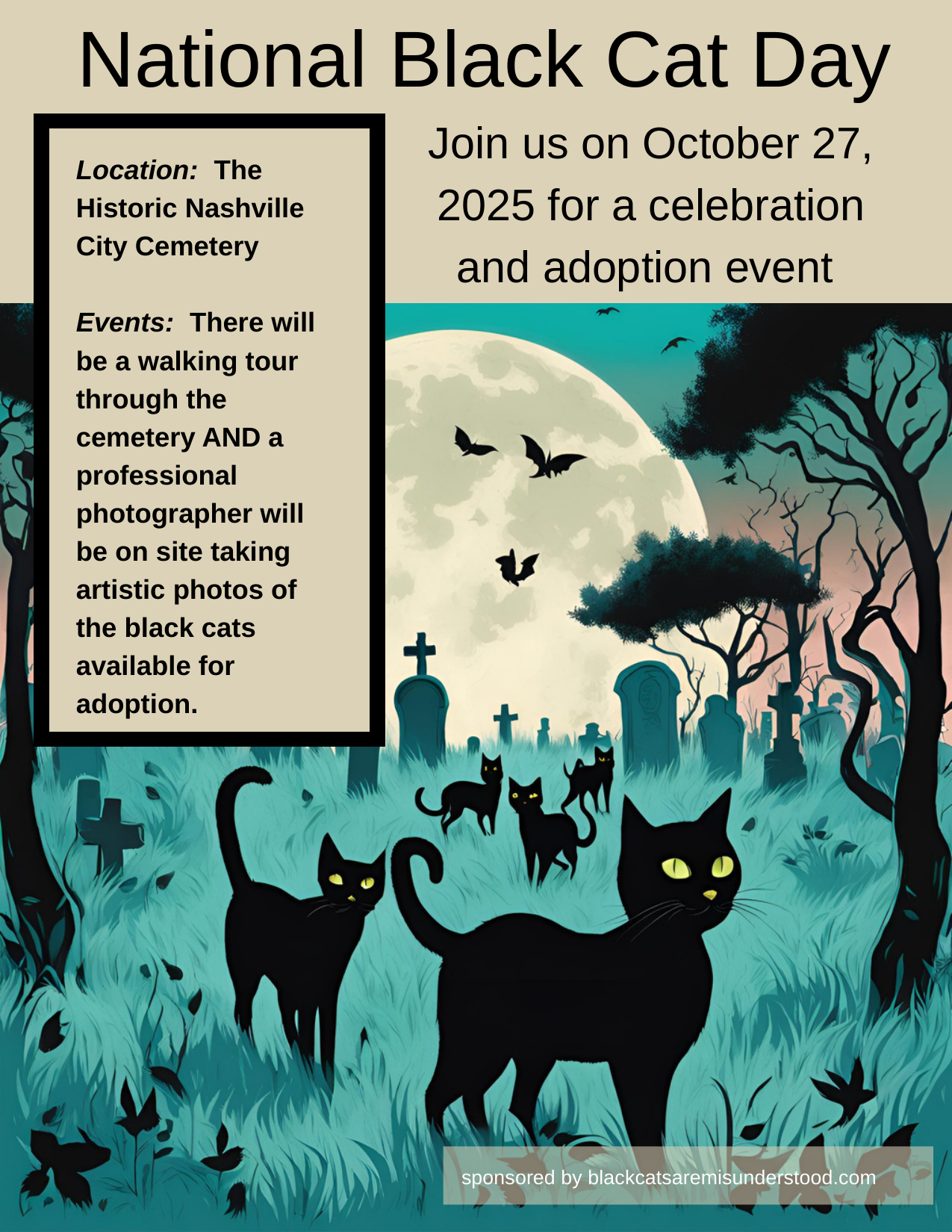

National Black Cat Day
Join us on October 27, 2025 for a celebration and adoption event

Location:  The Historic Nashville City Cemetery

Events:  There will be a walking tour through the cemetery AND a professional photographer will be on site taking artistic photos of the black cats available for adoption.

sponsored by blackcatsaremisunderstood.com